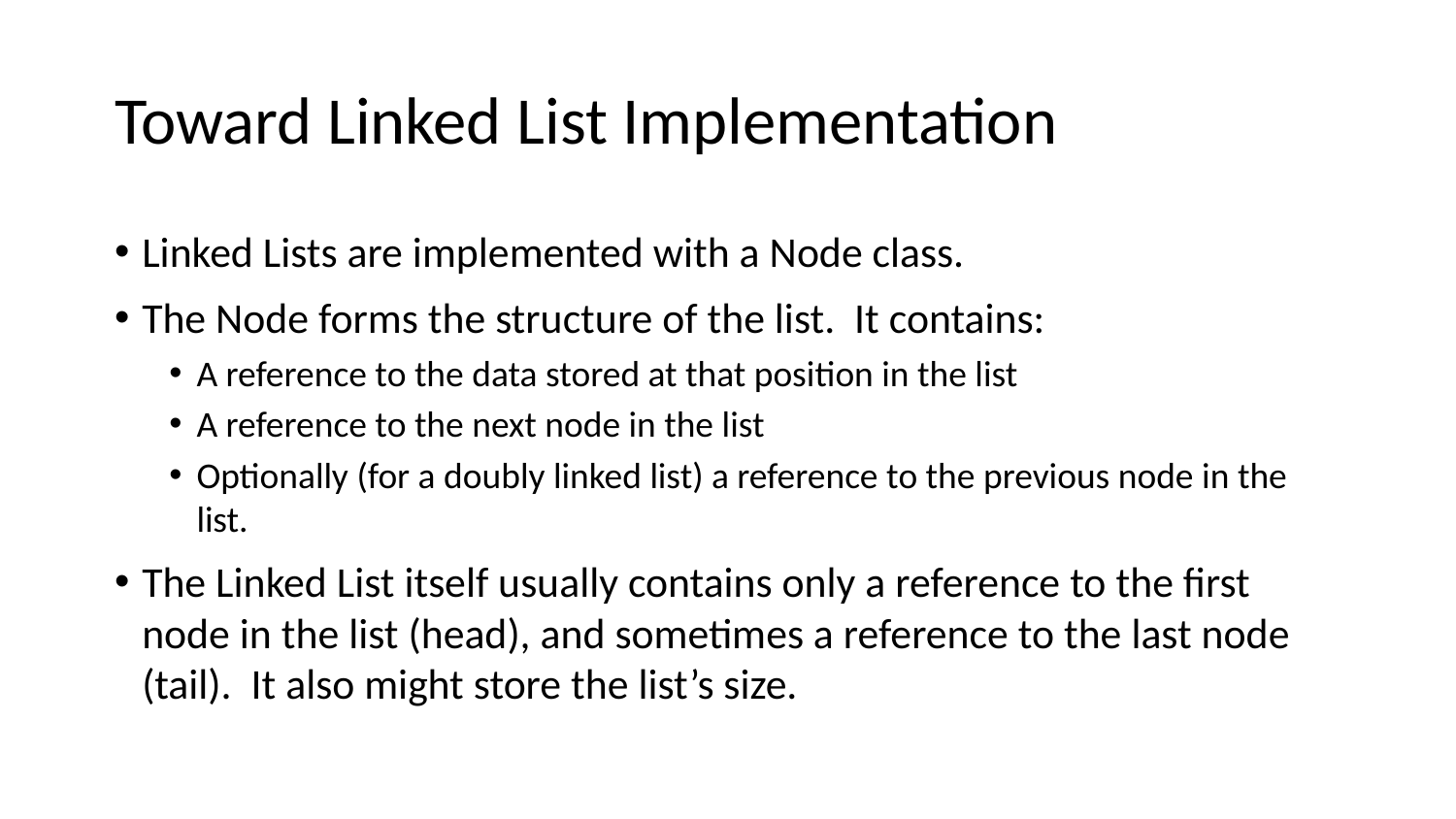

# Toward Linked List Implementation
Linked Lists are implemented with a Node class.
The Node forms the structure of the list.  It contains:
A reference to the data stored at that position in the list
A reference to the next node in the list
Optionally (for a doubly linked list) a reference to the previous node in the list.
The Linked List itself usually contains only a reference to the first node in the list (head), and sometimes a reference to the last node (tail).  It also might store the list’s size.